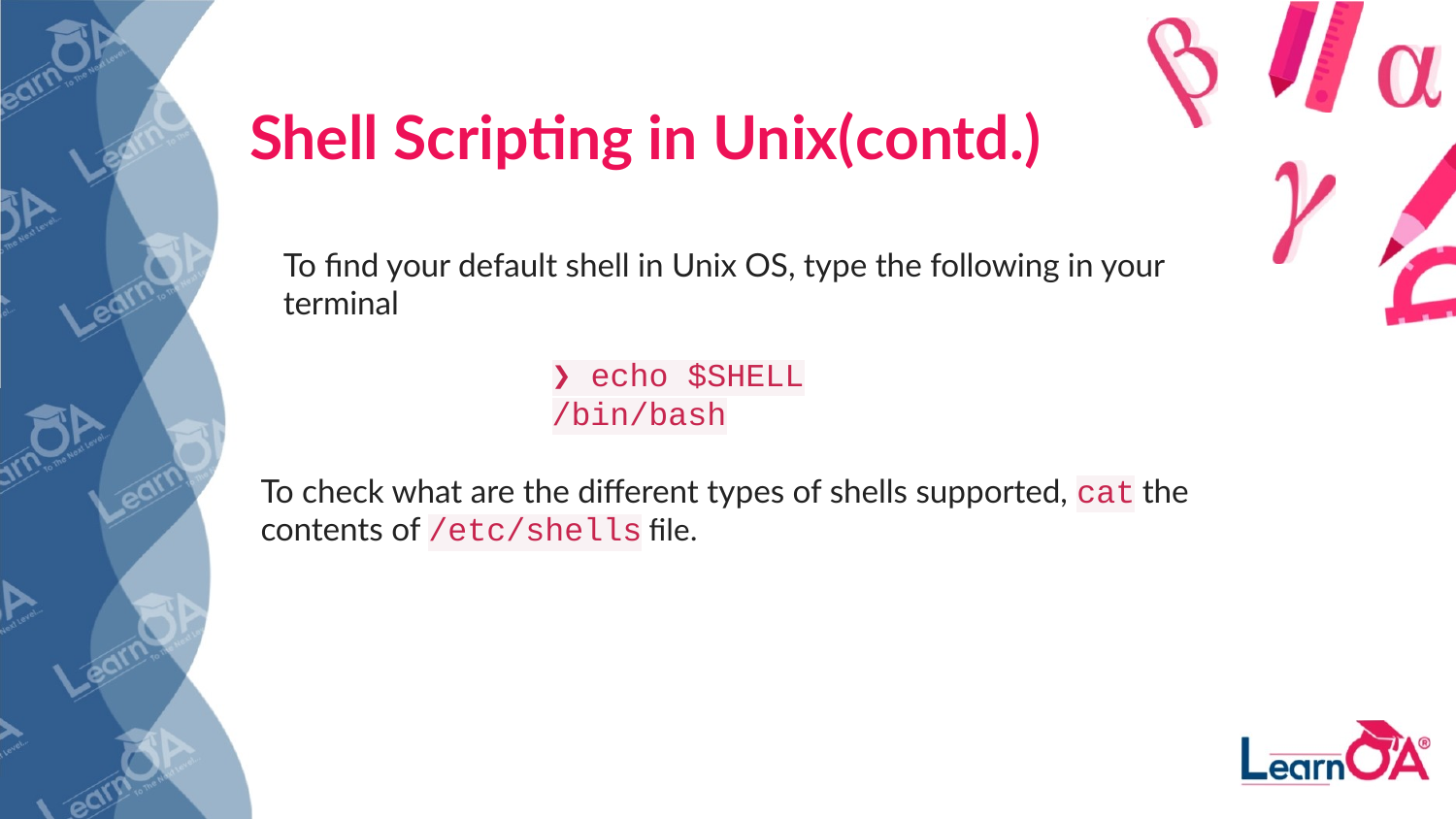

# Shell Scripting in Unix(contd.)
To find your default shell in Unix OS, type the following in your terminal
❯ echo $SHELL
/bin/bash

To check what are the different types of shells supported, cat the contents of /etc/shells file.